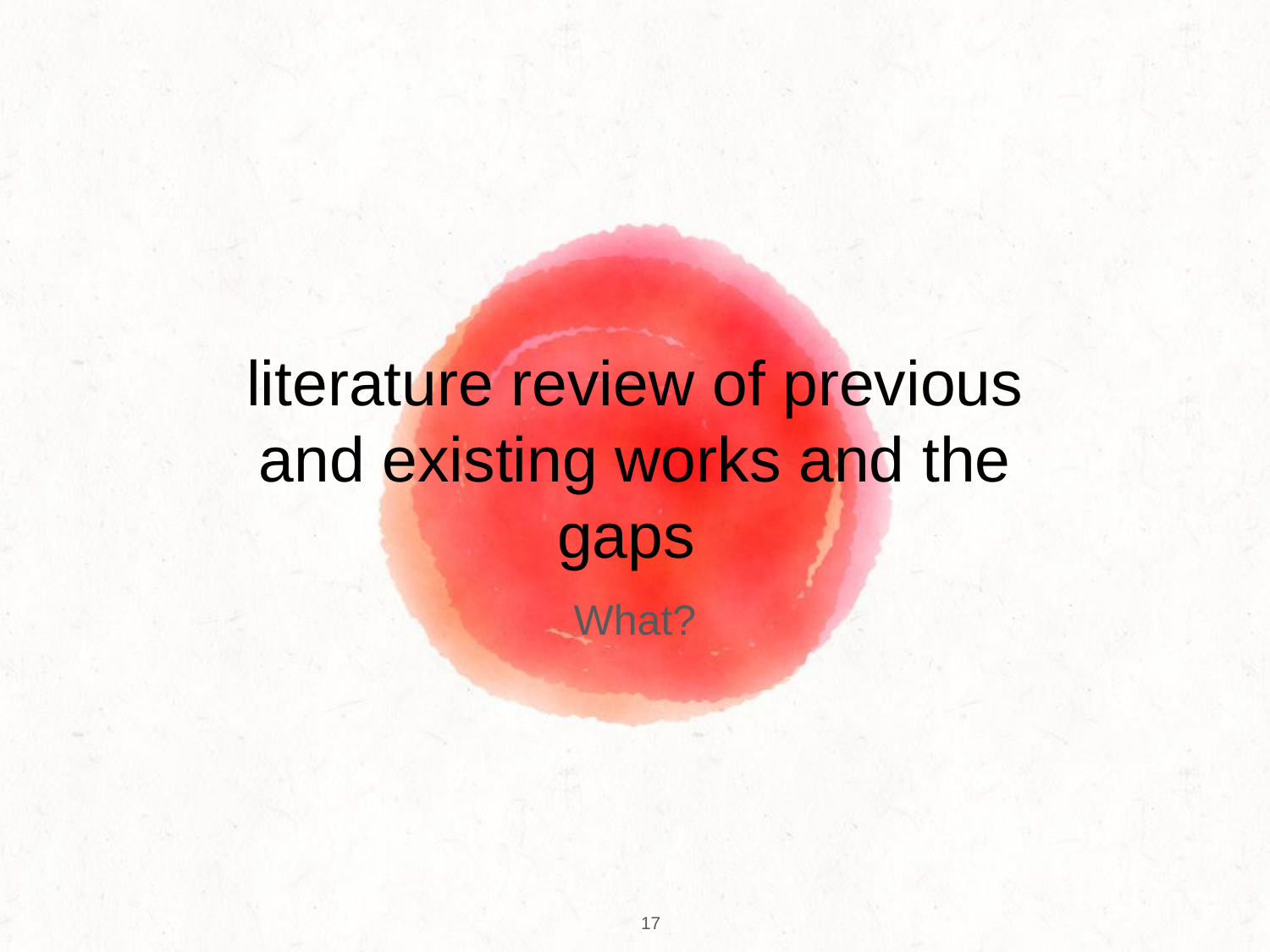

# literature review of previous and existing works and the gaps
What?
17